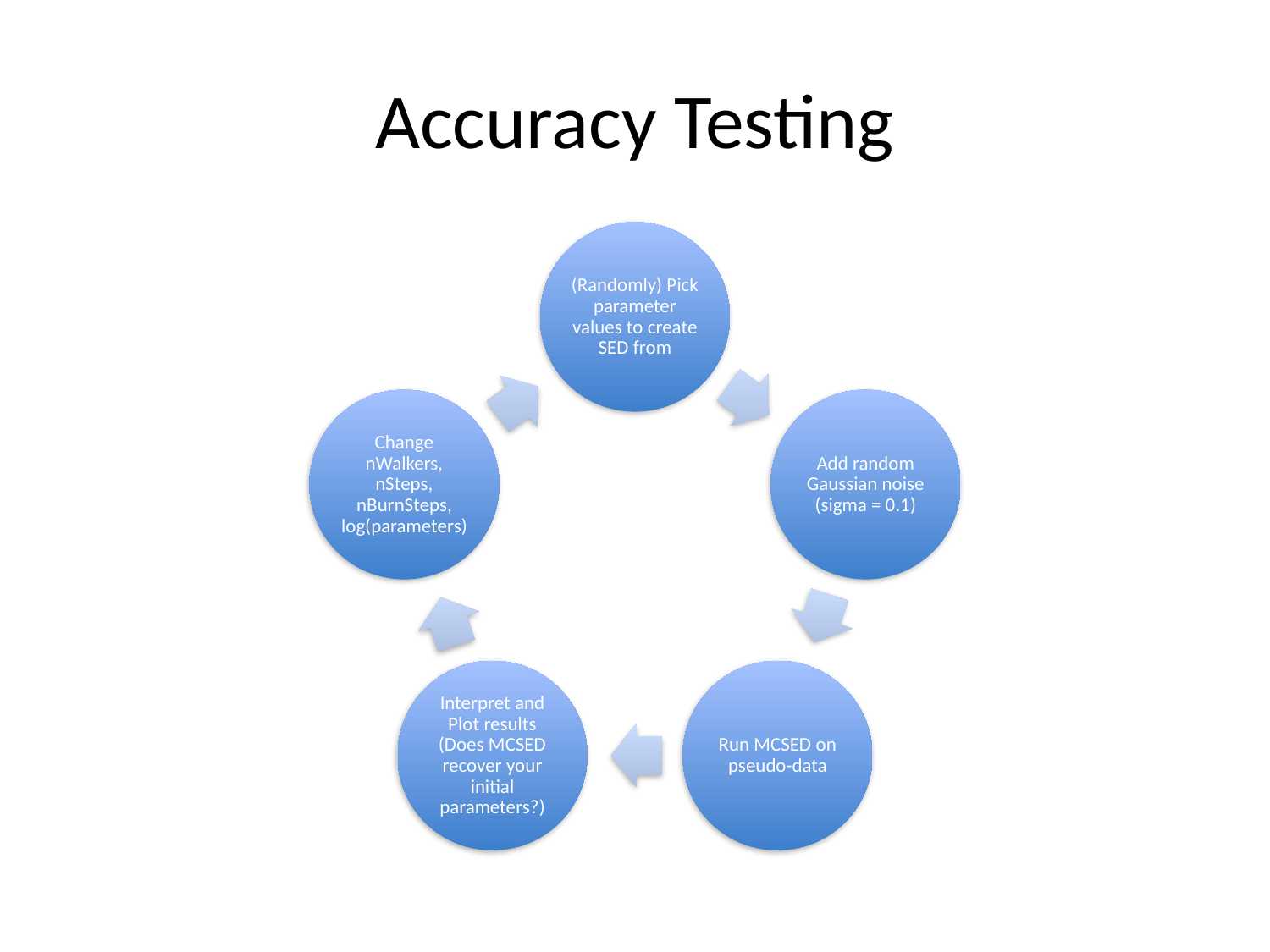

# Accuracy Testing
(Randomly) Pick parameter values to create SED from

Add random Gaussian noise (sigma = 0.1)

Run MCSED on pseudo-data

Interpret and Plot results (Does MCSED recover your initial parameters?)

Change nWalkers, nSteps, nBurnSteps, log(parameters)